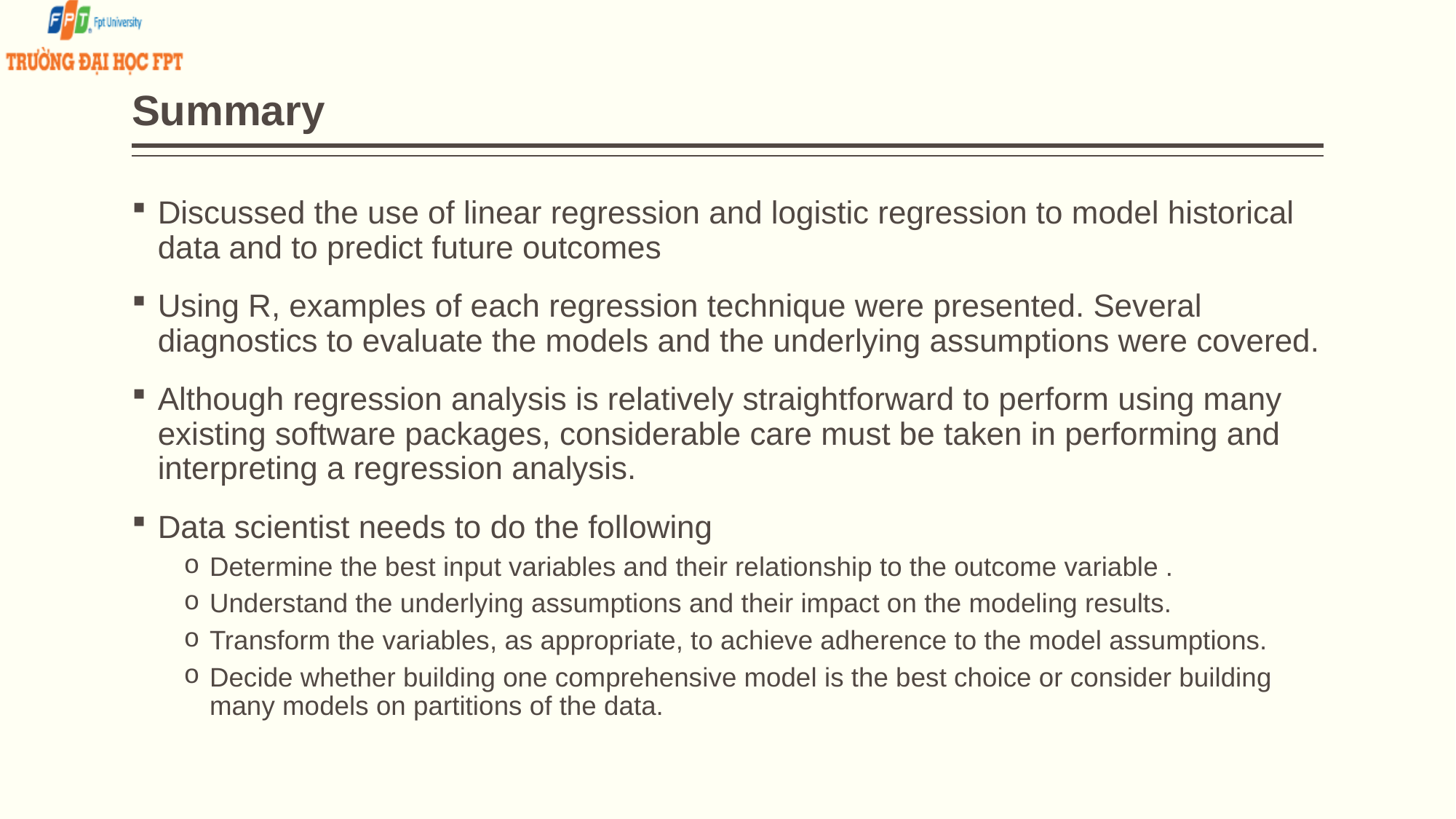

# Summary
Discussed the use of linear regression and logistic regression to model historical data and to predict future outcomes
Using R, examples of each regression technique were presented. Several diagnostics to evaluate the models and the underlying assumptions were covered.
Although regression analysis is relatively straightforward to perform using many existing software packages, considerable care must be taken in performing and interpreting a regression analysis.
Data scientist needs to do the following
Determine the best input variables and their relationship to the outcome variable .
Understand the underlying assumptions and their impact on the modeling results.
Transform the variables, as appropriate, to achieve adherence to the model assumptions.
Decide whether building one comprehensive model is the best choice or consider building many models on partitions of the data.